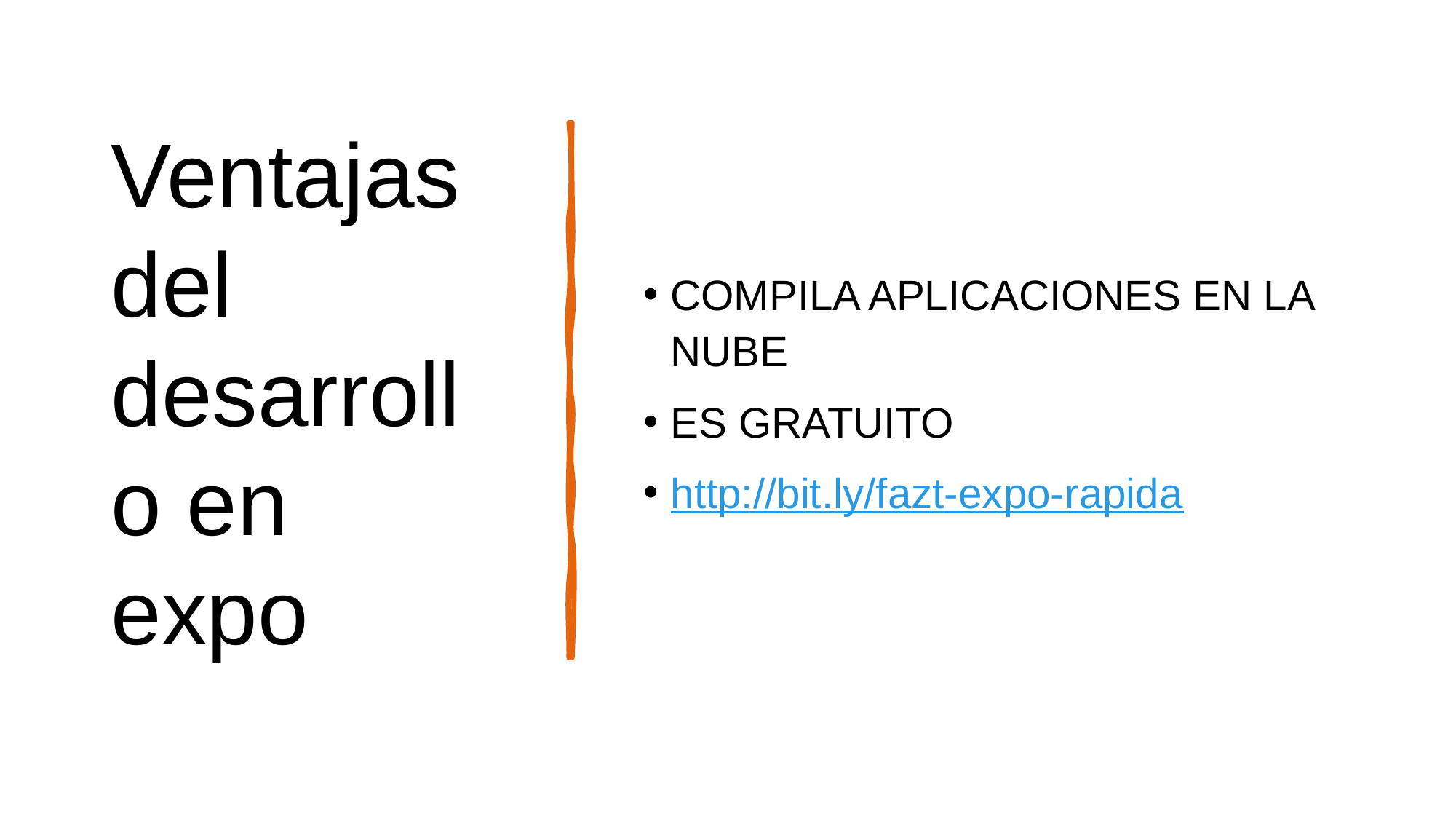

# Ventajas del desarrollo en expo
COMPILA APLICACIONES EN LA NUBE
ES GRATUITO
http://bit.ly/fazt-expo-rapida

Autor:A7o
3